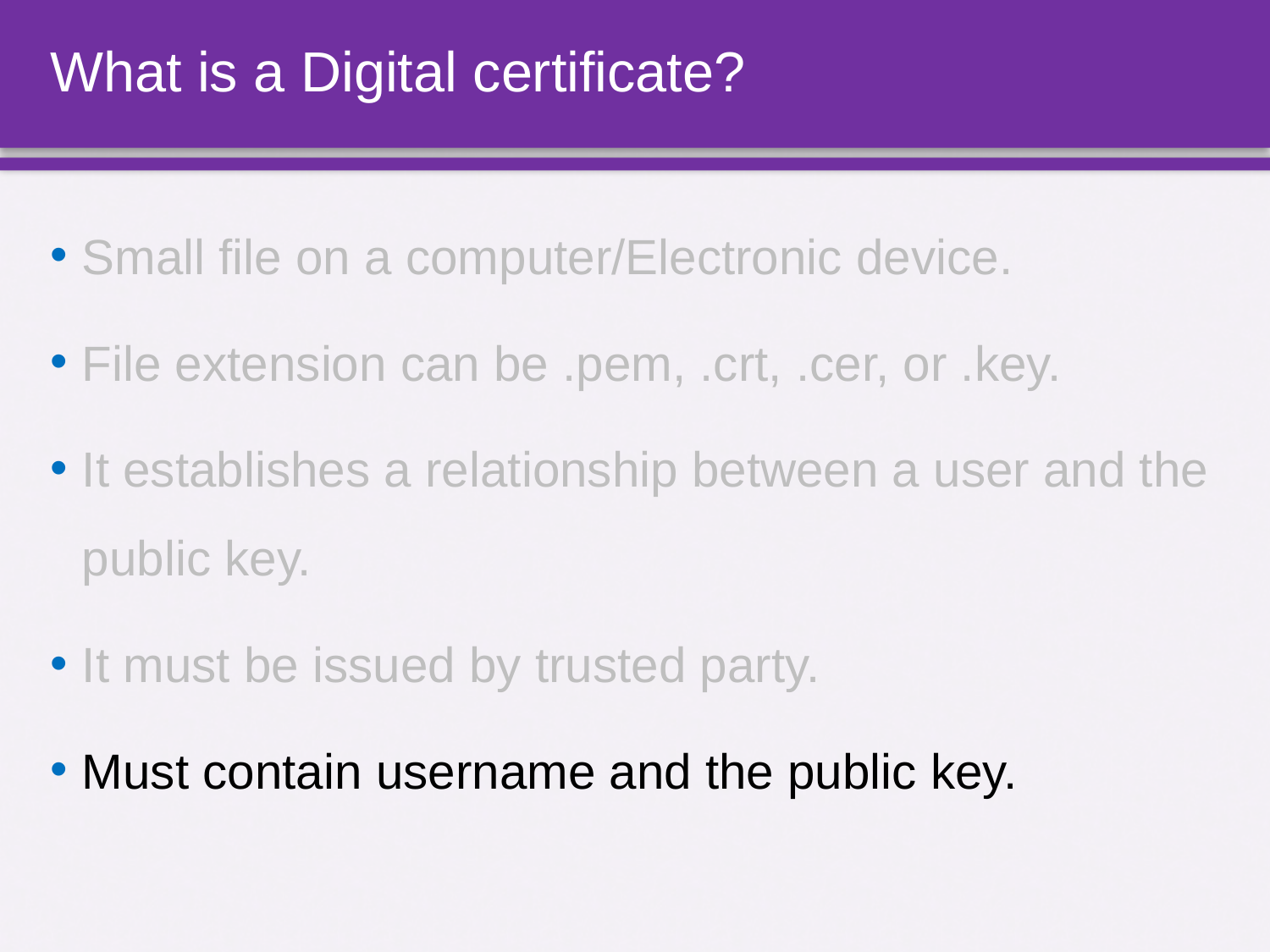

# What is a Digital certificate?
Small file on a computer/Electronic device.
File extension can be .pem, .crt, .cer, or .key.
It establishes a relationship between a user and the public key.
It must be issued by trusted party.
Must contain username and the public key.